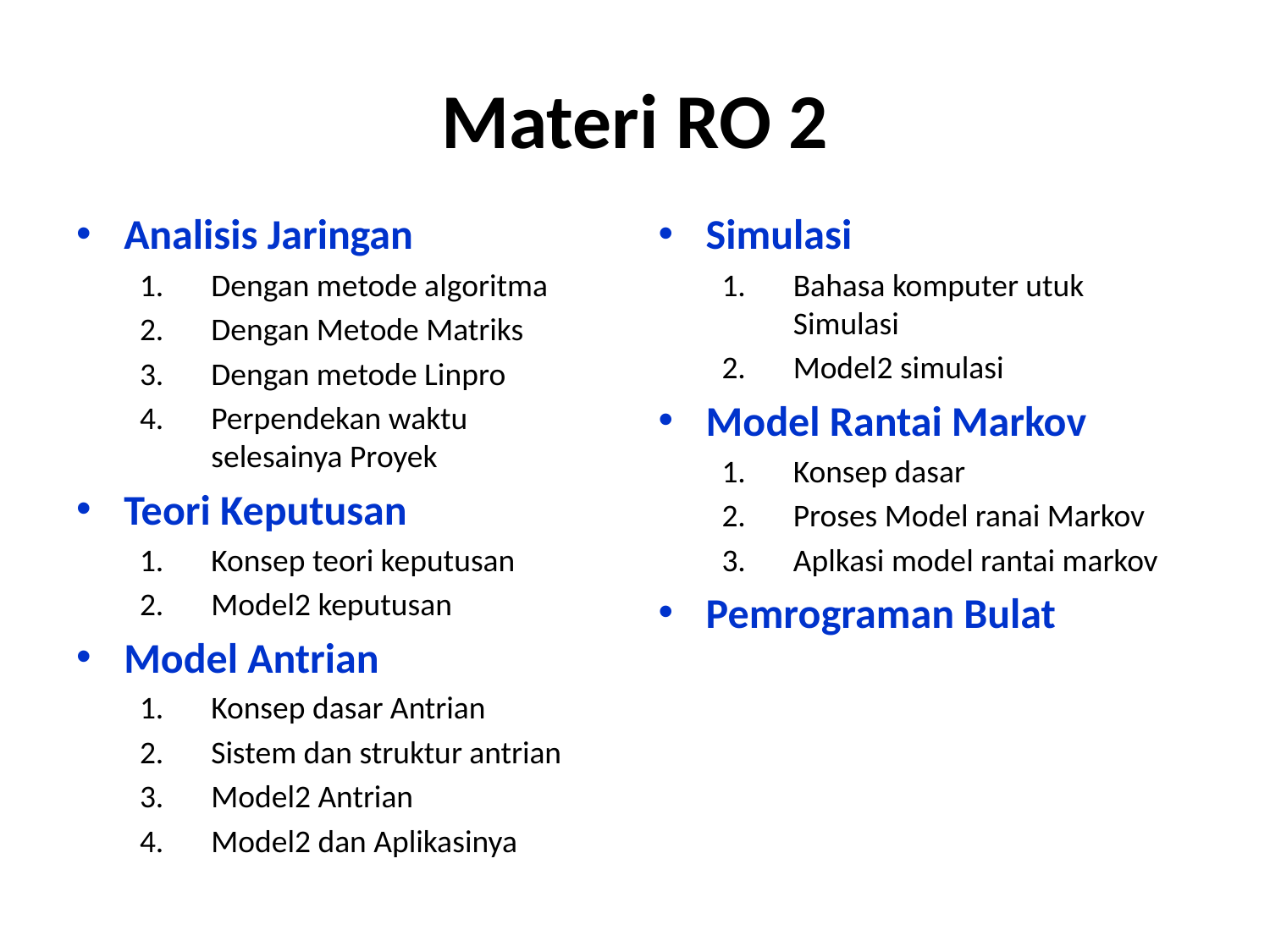

# Materi RO 2
Analisis Jaringan
Dengan metode algoritma
Dengan Metode Matriks
Dengan metode Linpro
Perpendekan waktu selesainya Proyek
Teori Keputusan
Konsep teori keputusan
Model2 keputusan
Model Antrian
Konsep dasar Antrian
Sistem dan struktur antrian
Model2 Antrian
Model2 dan Aplikasinya
Simulasi
Bahasa komputer utuk Simulasi
Model2 simulasi
Model Rantai Markov
Konsep dasar
Proses Model ranai Markov
Aplkasi model rantai markov
Pemrograman Bulat